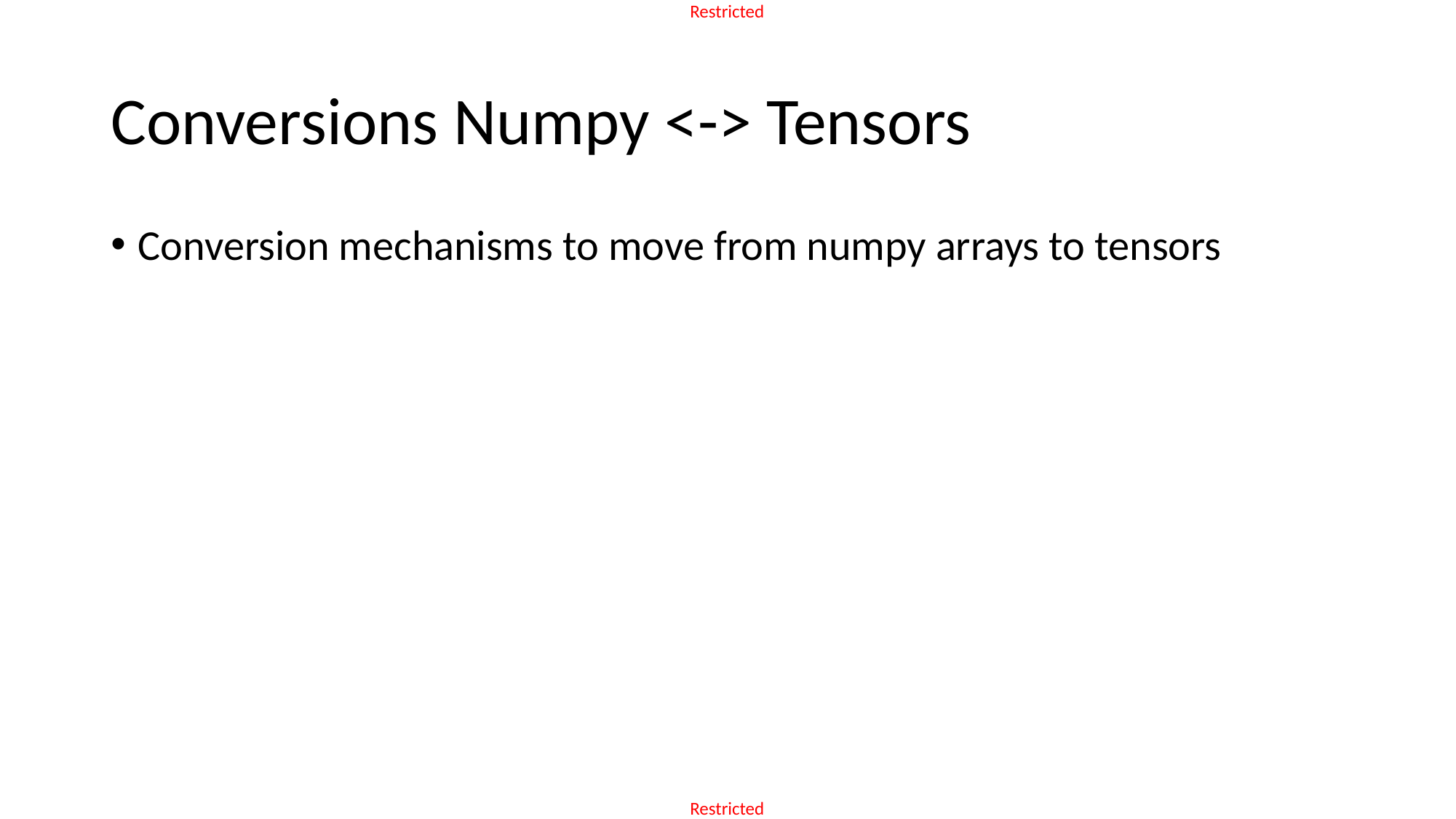

# Conversions Numpy <-> Tensors
Conversion mechanisms to move from numpy arrays to tensors